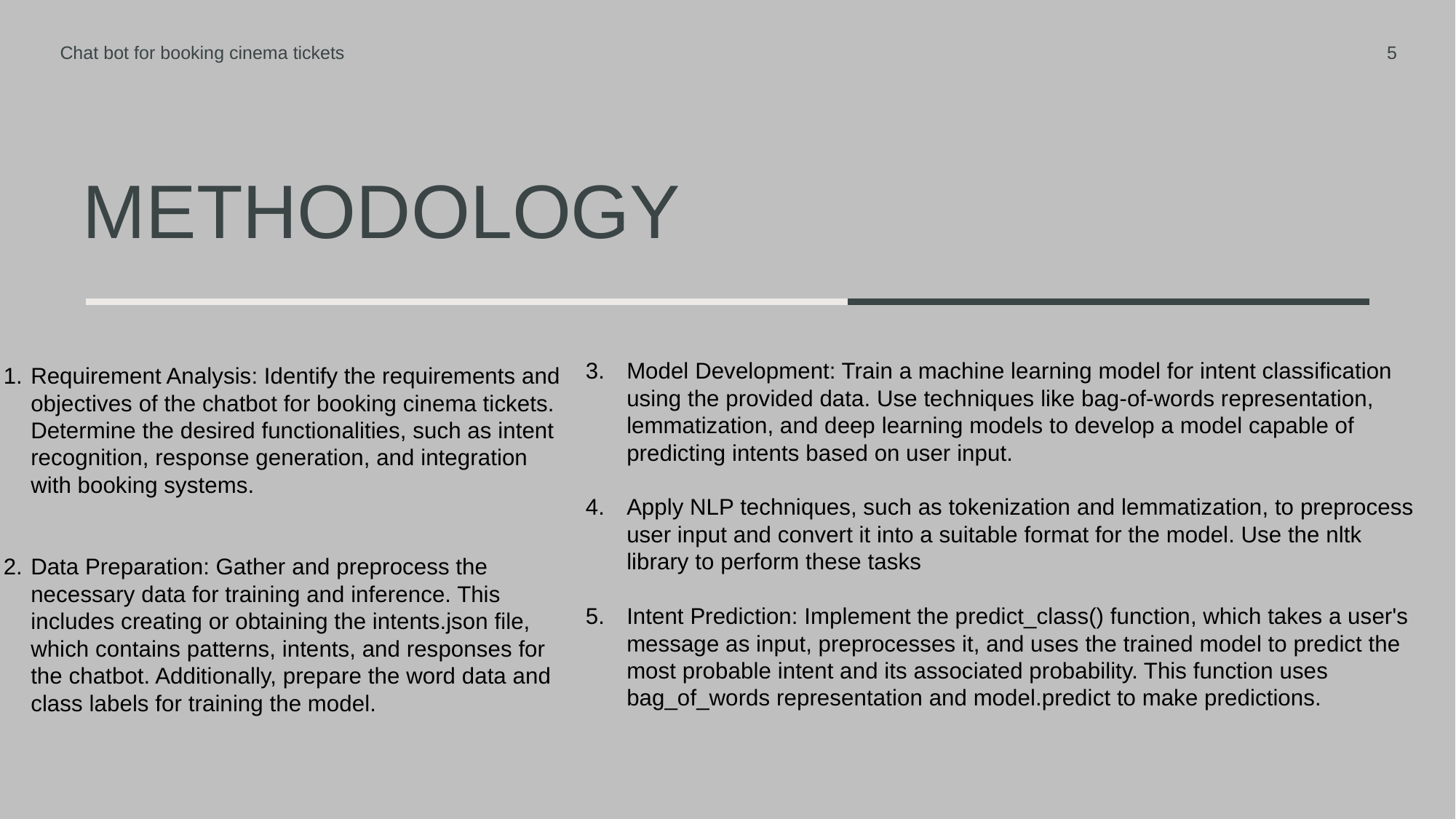

Chat bot for booking cinema tickets
5

# methodology

model.
Model Development: Train a machine learning model for intent classification using the provided data. Use techniques like bag-of-words representation, lemmatization, and deep learning models to develop a model capable of predicting intents based on user input.

Apply NLP techniques, such as tokenization and lemmatization, to preprocess user input and convert it into a suitable format for the model. Use the nltk library to perform these tasks

Intent Prediction: Implement the predict_class() function, which takes a user's message as input, preprocesses it, and uses the trained model to predict the most probable intent and its associated probability. This function uses bag_of_words representation and model.predict to make predictions.

Requirement Analysis: Identify the requirements and objectives of the chatbot for booking cinema tickets. Determine the desired functionalities, such as intent recognition, response generation, and integration with booking systems.

Data Preparation: Gather and preprocess the necessary data for training and inference. This includes creating or obtaining the intents.json file, which contains patterns, intents, and responses for the chatbot. Additionally, prepare the word data and class labels for training the model.
F